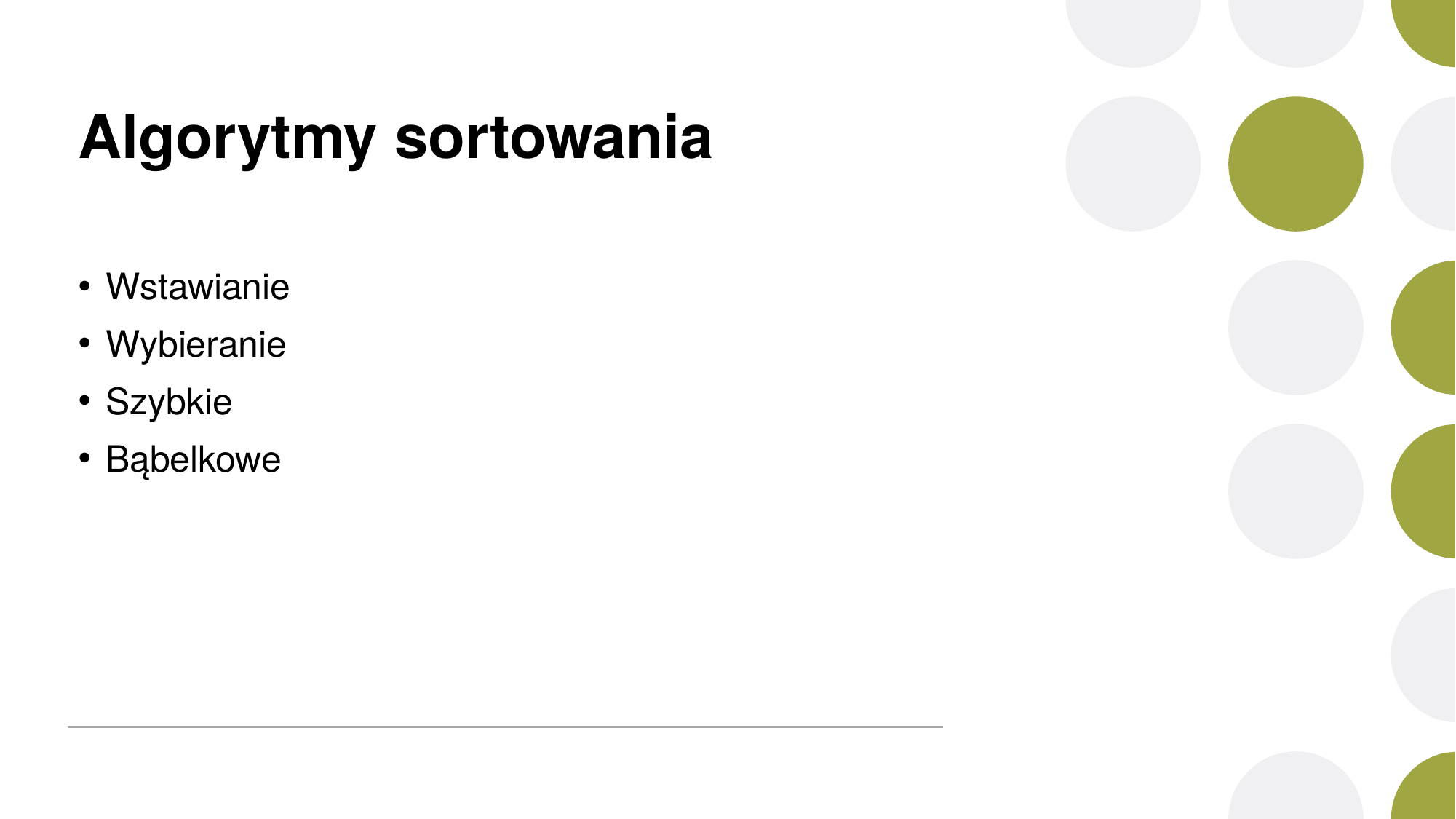

# Algorytmy sortowania
Wstawianie
Wybieranie
Szybkie
Bąbelkowe